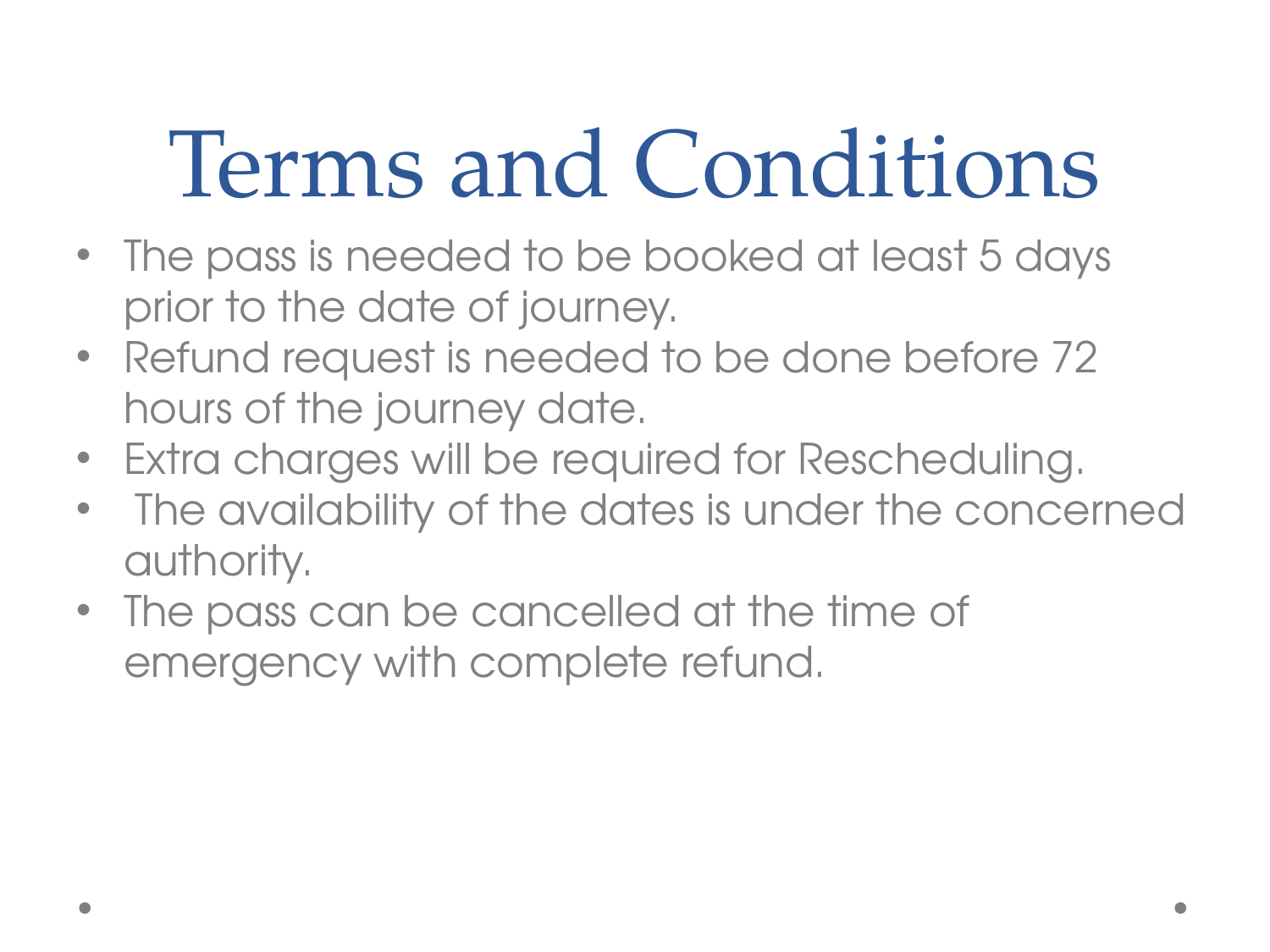

Terms and Conditions
The pass is needed to be booked at least 5 days prior to the date of journey.
Refund request is needed to be done before 72 hours of the journey date.
Extra charges will be required for Rescheduling.
 The availability of the dates is under the concerned authority.
The pass can be cancelled at the time of emergency with complete refund.